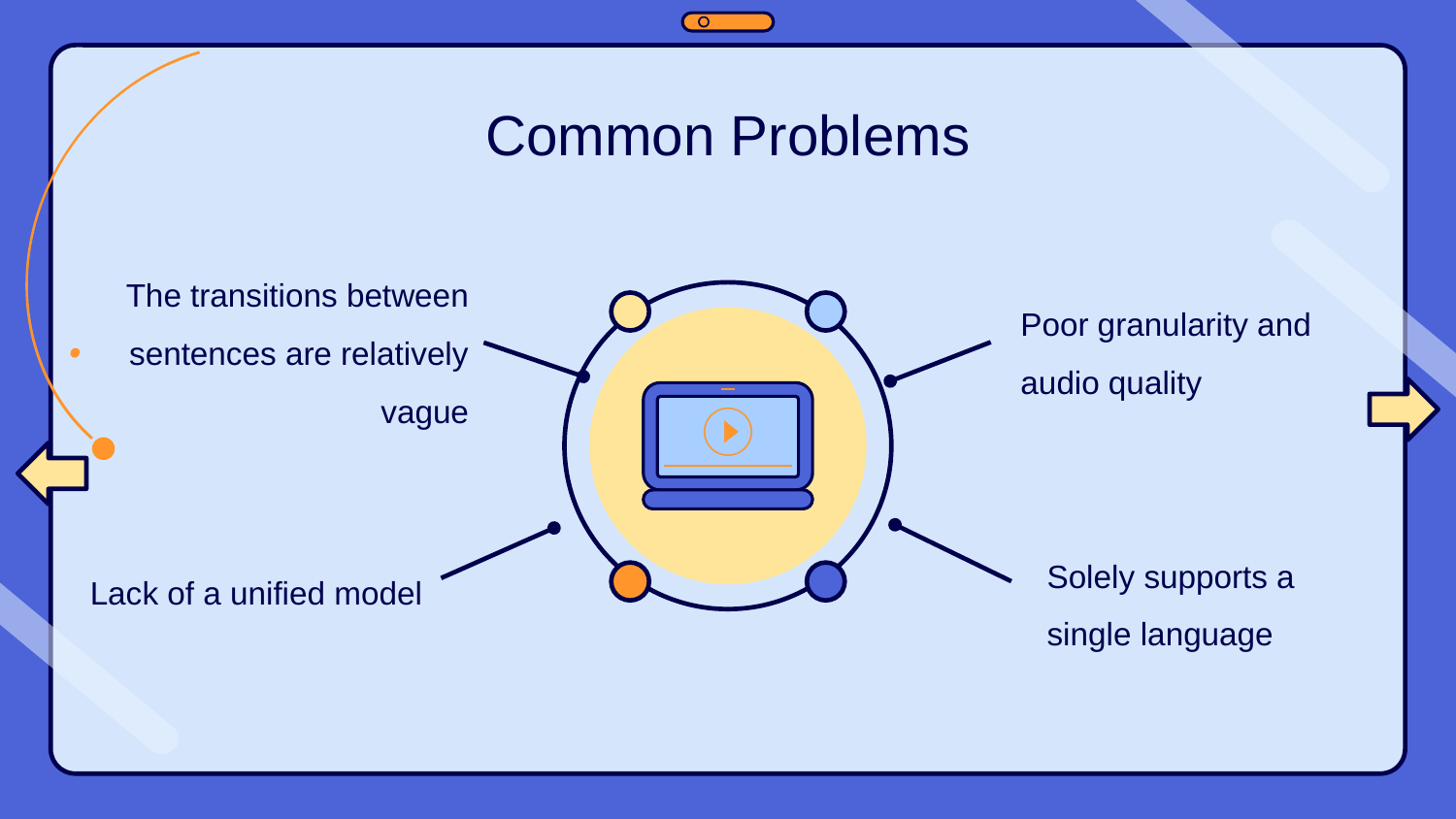

# Common Problems

The transitions between sentences are relatively vague
Poor granularity and audio quality

Solely supports a single language
Lack of a unified model